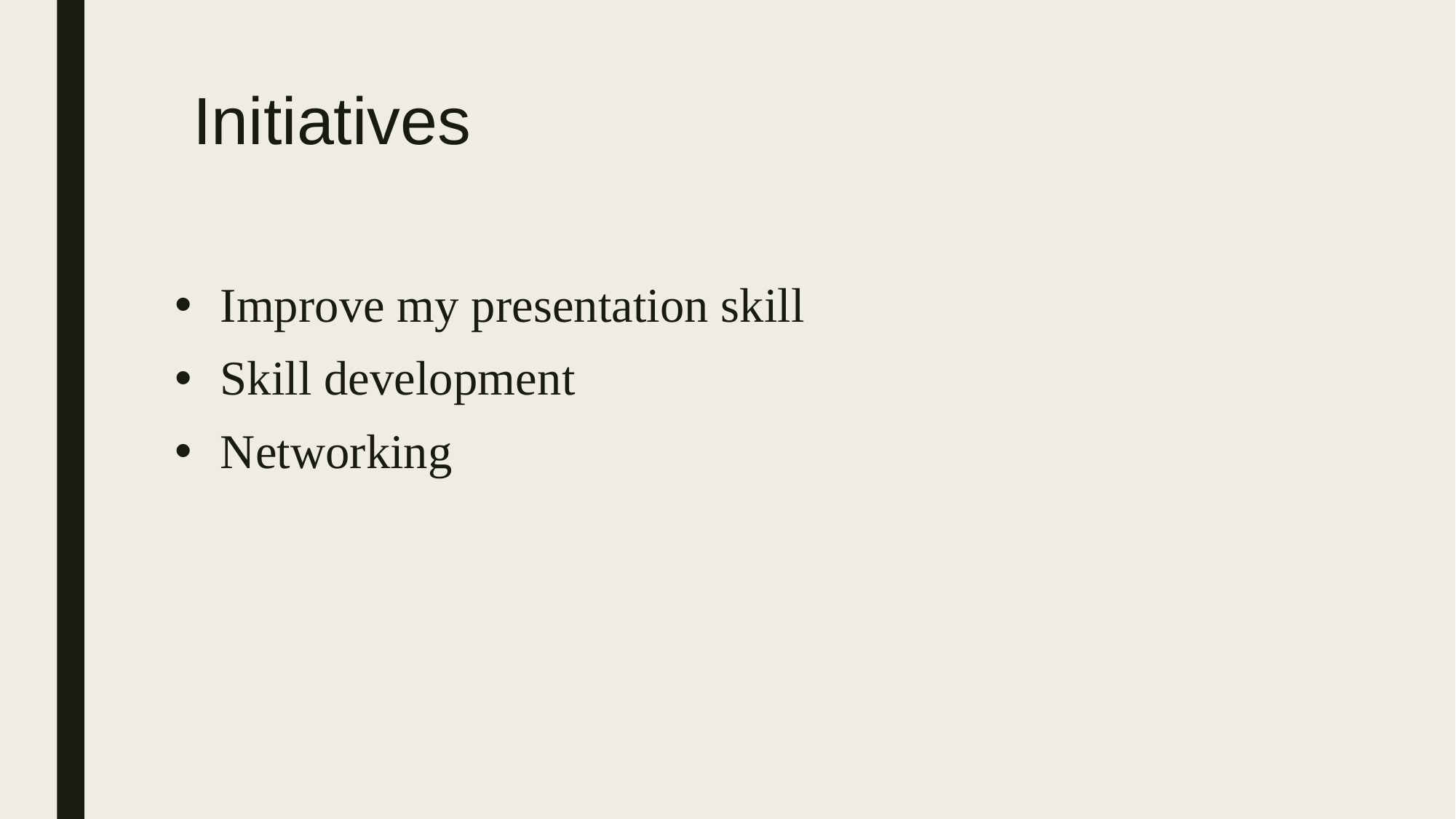

# Initiatives
Improve my presentation skill
Skill development
Networking